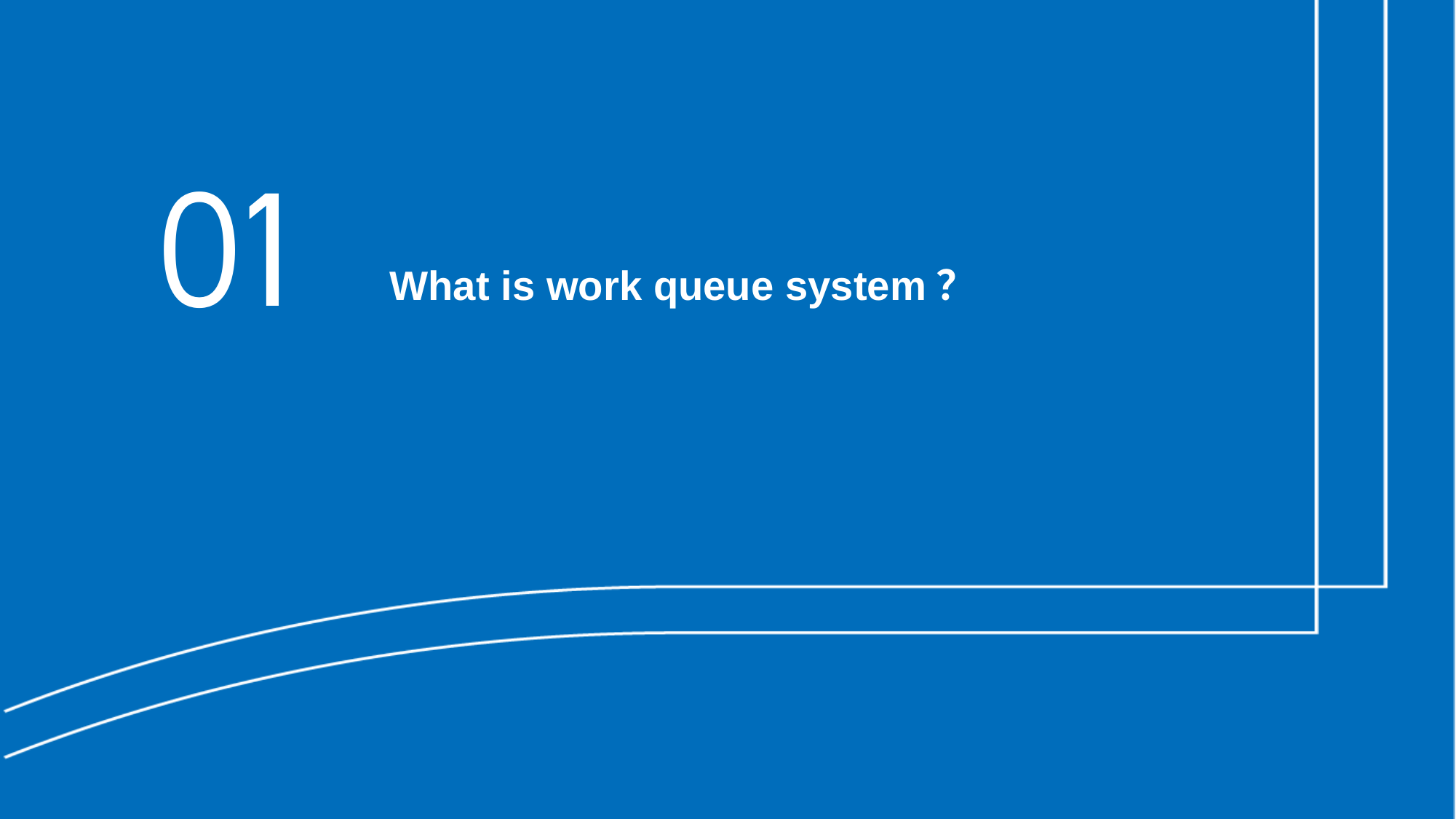

# 01
What is work queue system？